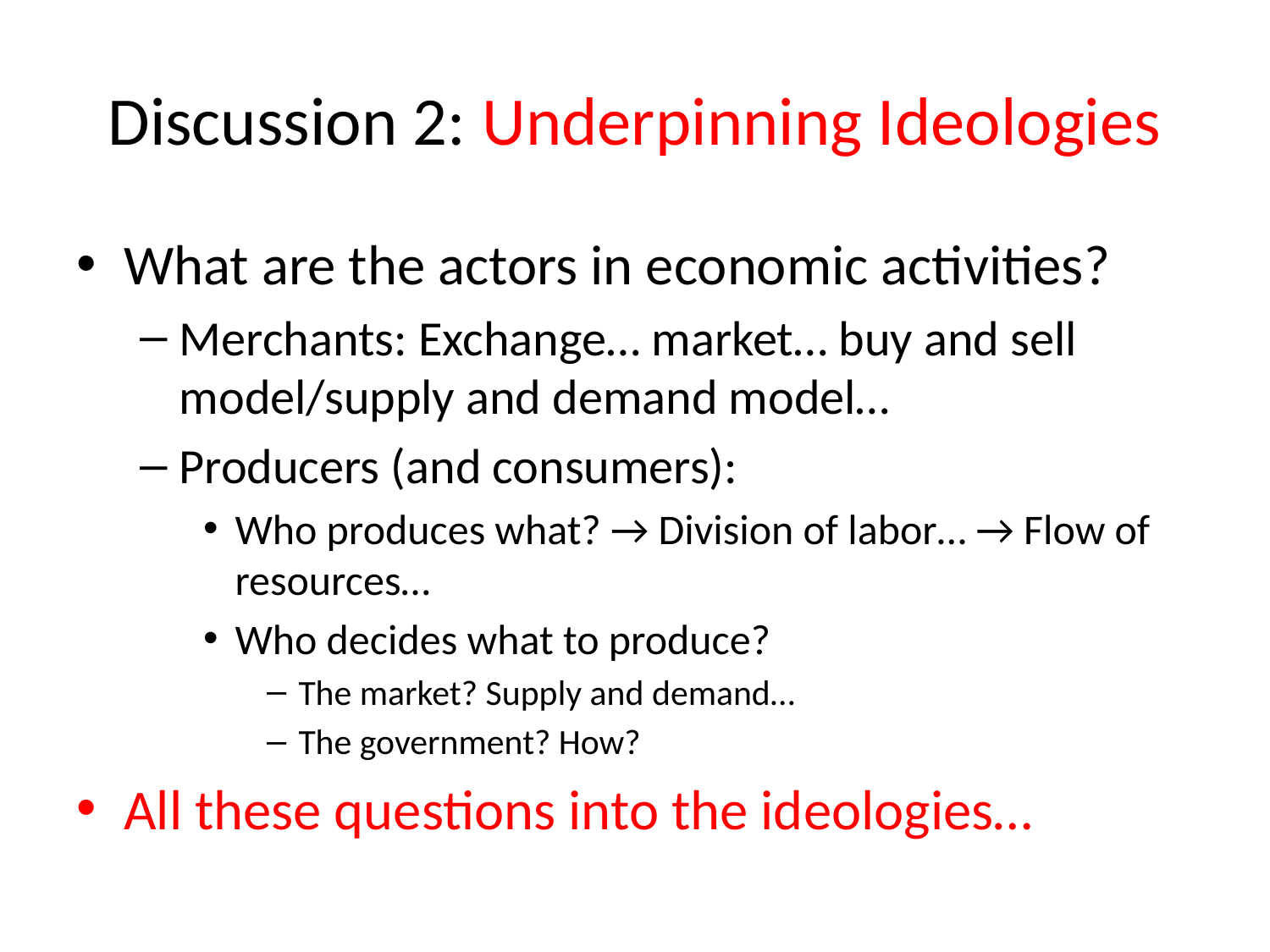

# Discussion 2: Underpinning Ideologies
What are the actors in economic activities?
Merchants: Exchange… market… buy and sell model/supply and demand model…
Producers (and consumers):
Who produces what? → Division of labor… → Flow of resources…
Who decides what to produce?
The market? Supply and demand…
The government? How?
All these questions into the ideologies…